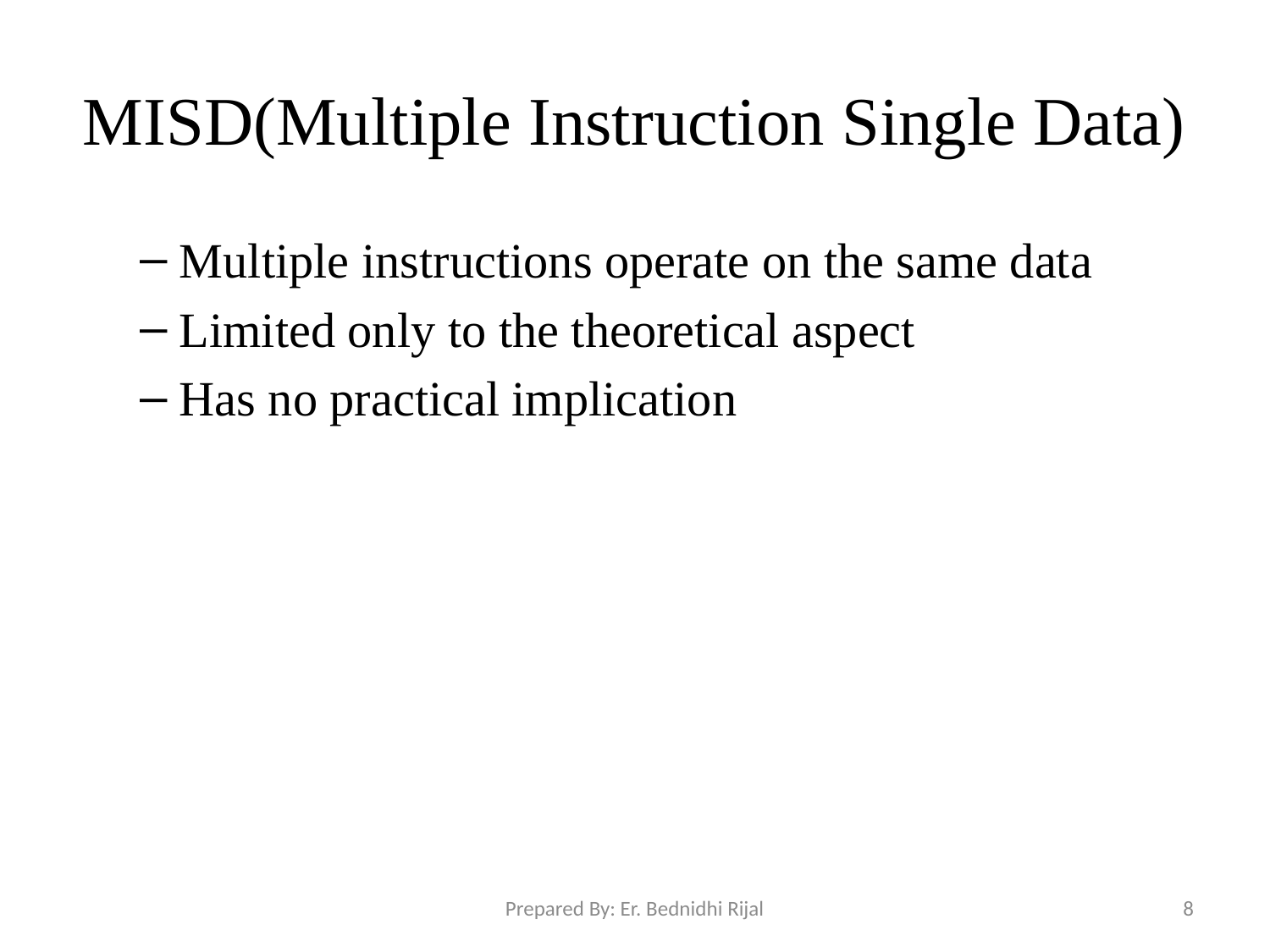

# MISD(Multiple Instruction Single Data)
Multiple instructions operate on the same data
Limited only to the theoretical aspect
Has no practical implication

Prepared By: Er. Bednidhi Rijal
8